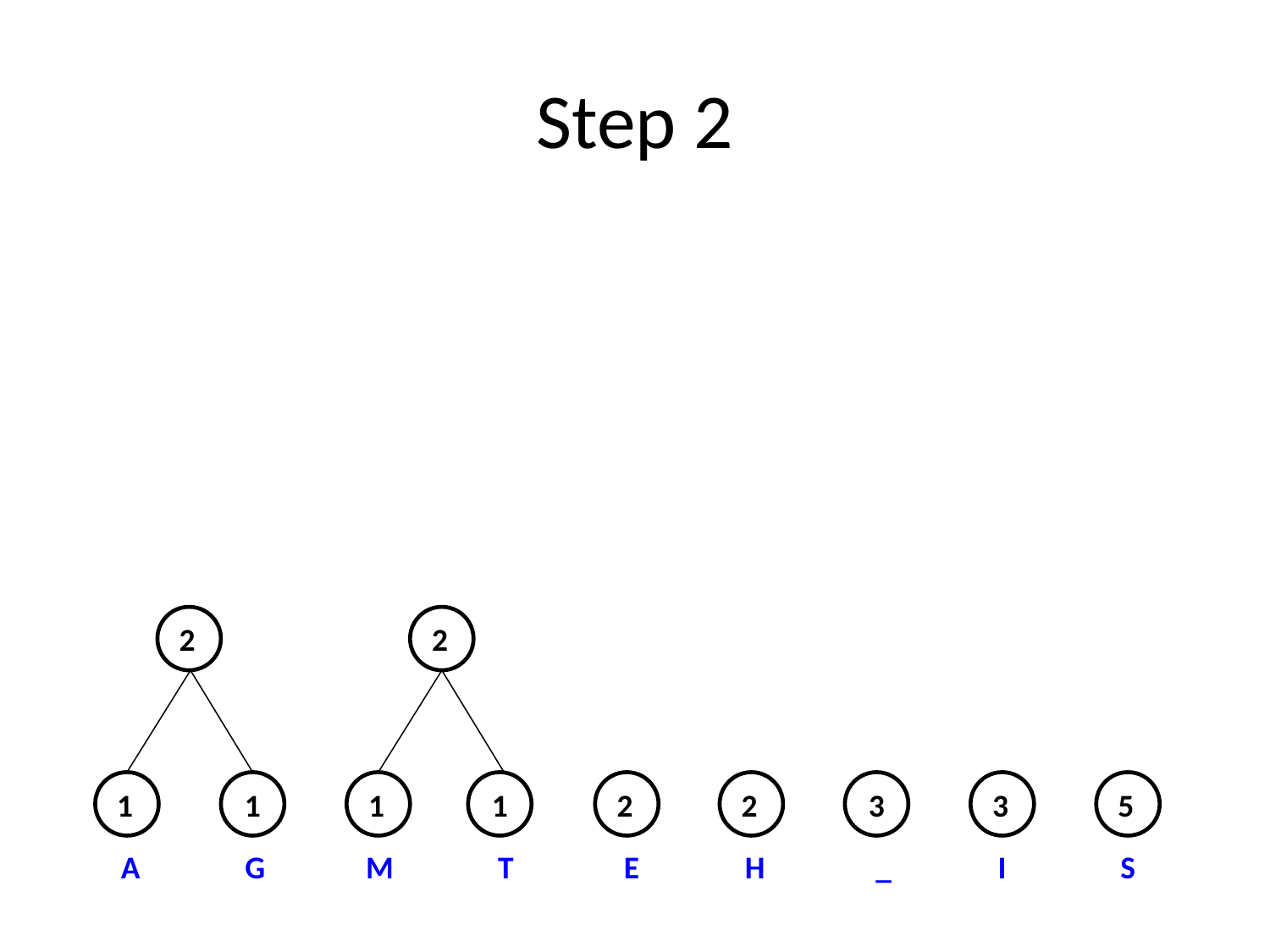

# Step 2
2
2
1
1
1
1
2
2
3
3
5
A
G
M
T
E
H
_
I
S